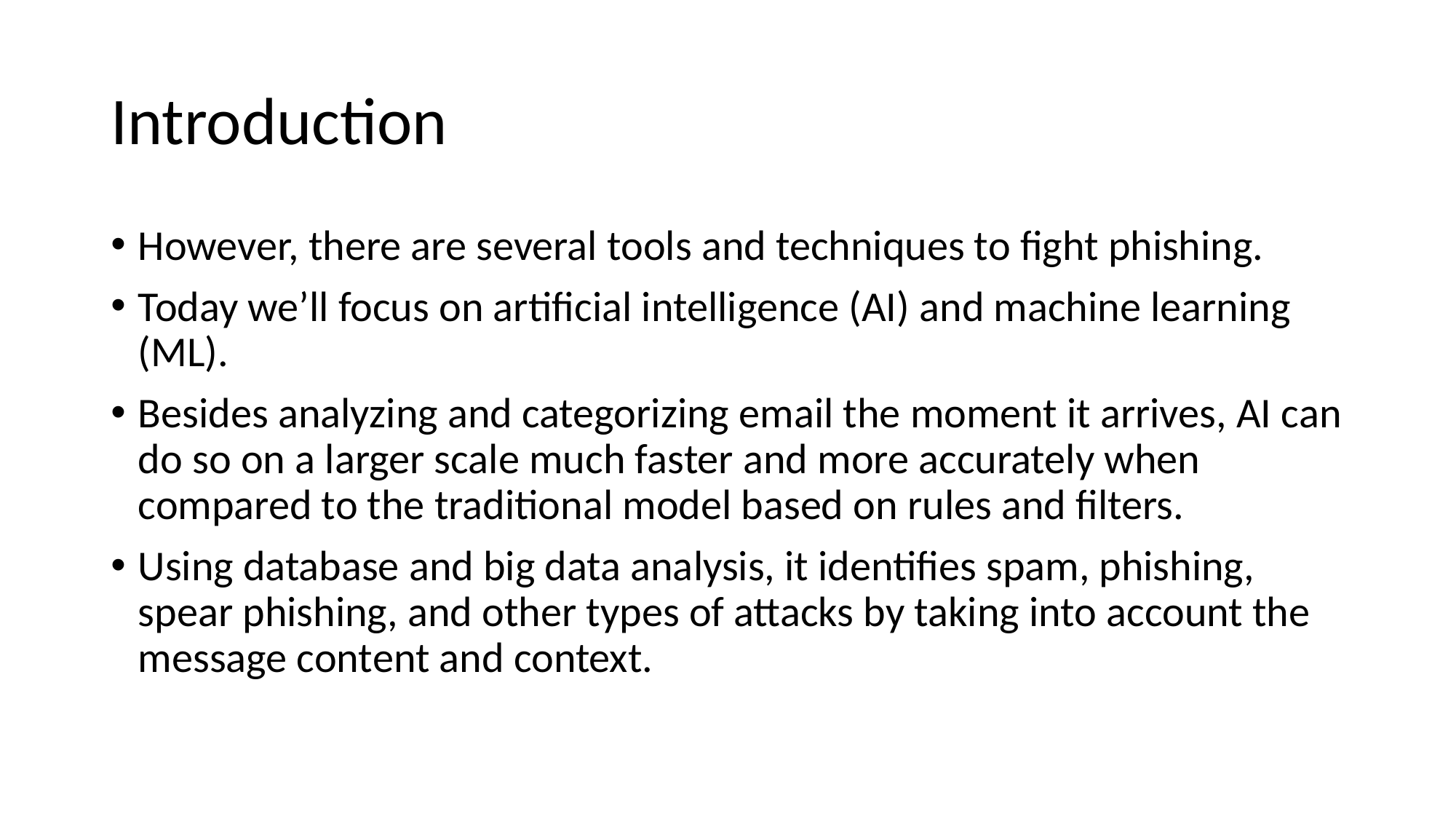

# Introduction
However, there are several tools and techniques to fight phishing.
Today we’ll focus on artificial intelligence (AI) and machine learning (ML).
Besides analyzing and categorizing email the moment it arrives, AI can do so on a larger scale much faster and more accurately when compared to the traditional model based on rules and filters.
Using database and big data analysis, it identifies spam, phishing, spear phishing, and other types of attacks by taking into account the message content and context.